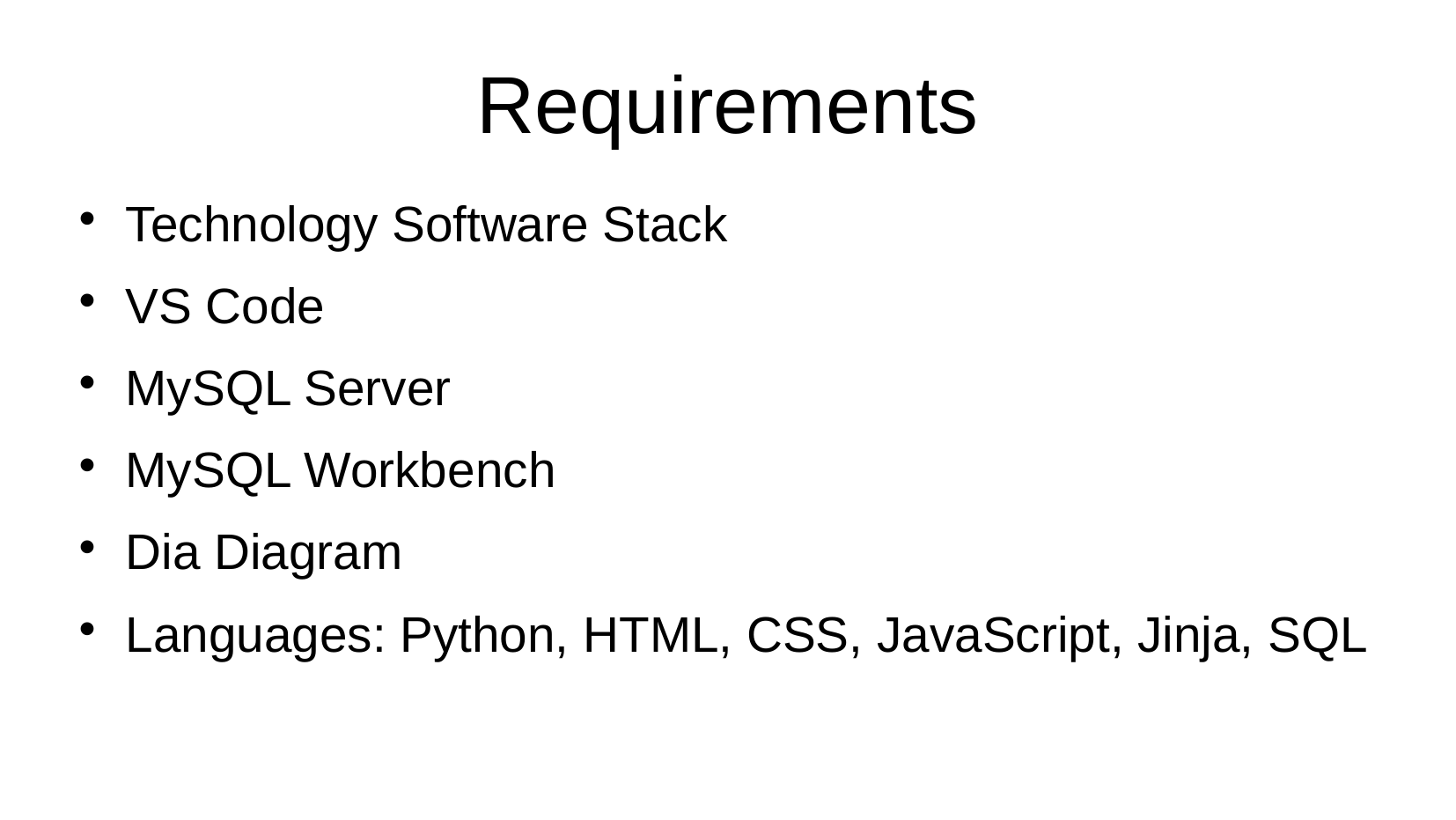

Requirements
Technology Software Stack
VS Code
MySQL Server
MySQL Workbench
Dia Diagram
Languages: Python, HTML, CSS, JavaScript, Jinja, SQL